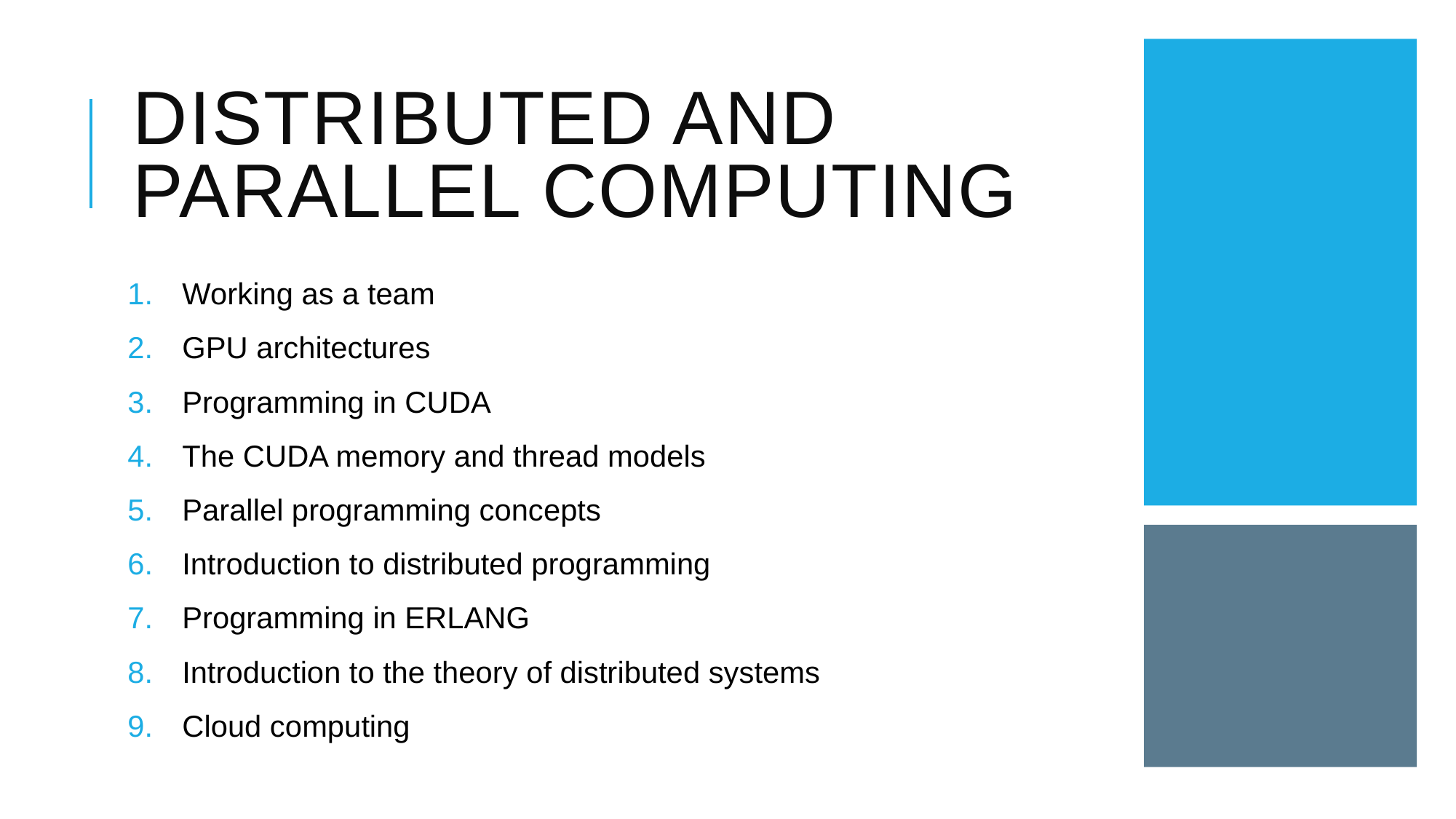

# Distributed and parallel computing
Working as a team
GPU architectures
Programming in CUDA
The CUDA memory and thread models
Parallel programming concepts
Introduction to distributed programming
Programming in ERLANG
Introduction to the theory of distributed systems
Cloud computing